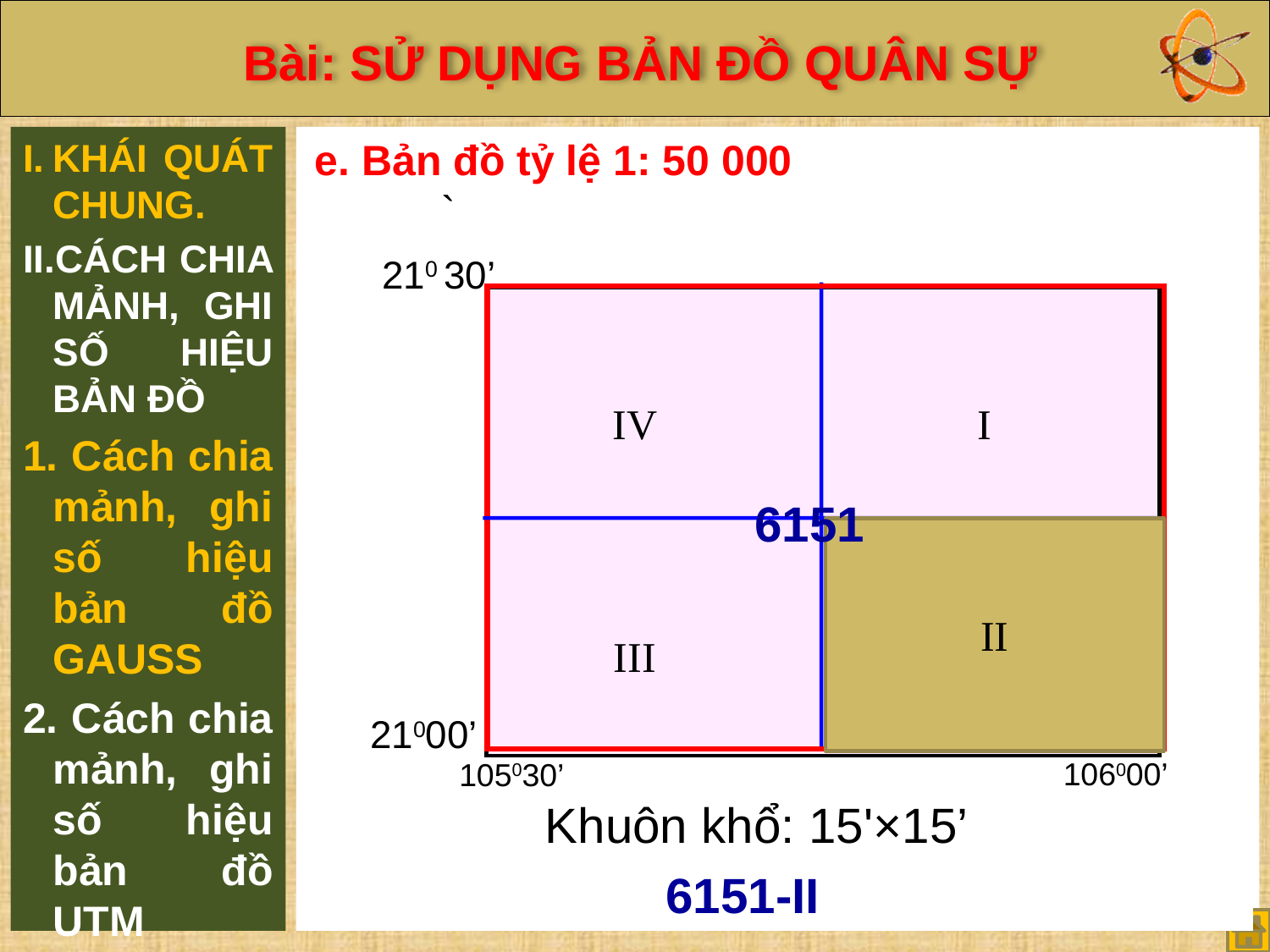

KHÁI QUÁT CHUNG.
CÁCH CHIA MẢNH, GHI SỐ HIỆU BẢN ĐỒ
 Cách chia mảnh, ghi số hiệu bản đồ GAUSS
 Cách chia mảnh, ghi số hiệu bản đồ UTM
e. Bản đồ tỷ lệ 1: 50 000
	`

210 30’

     21000’
106000’
105030’

IV
I
6151

II
III
Khuôn khổ: 15'×15’
6151-II